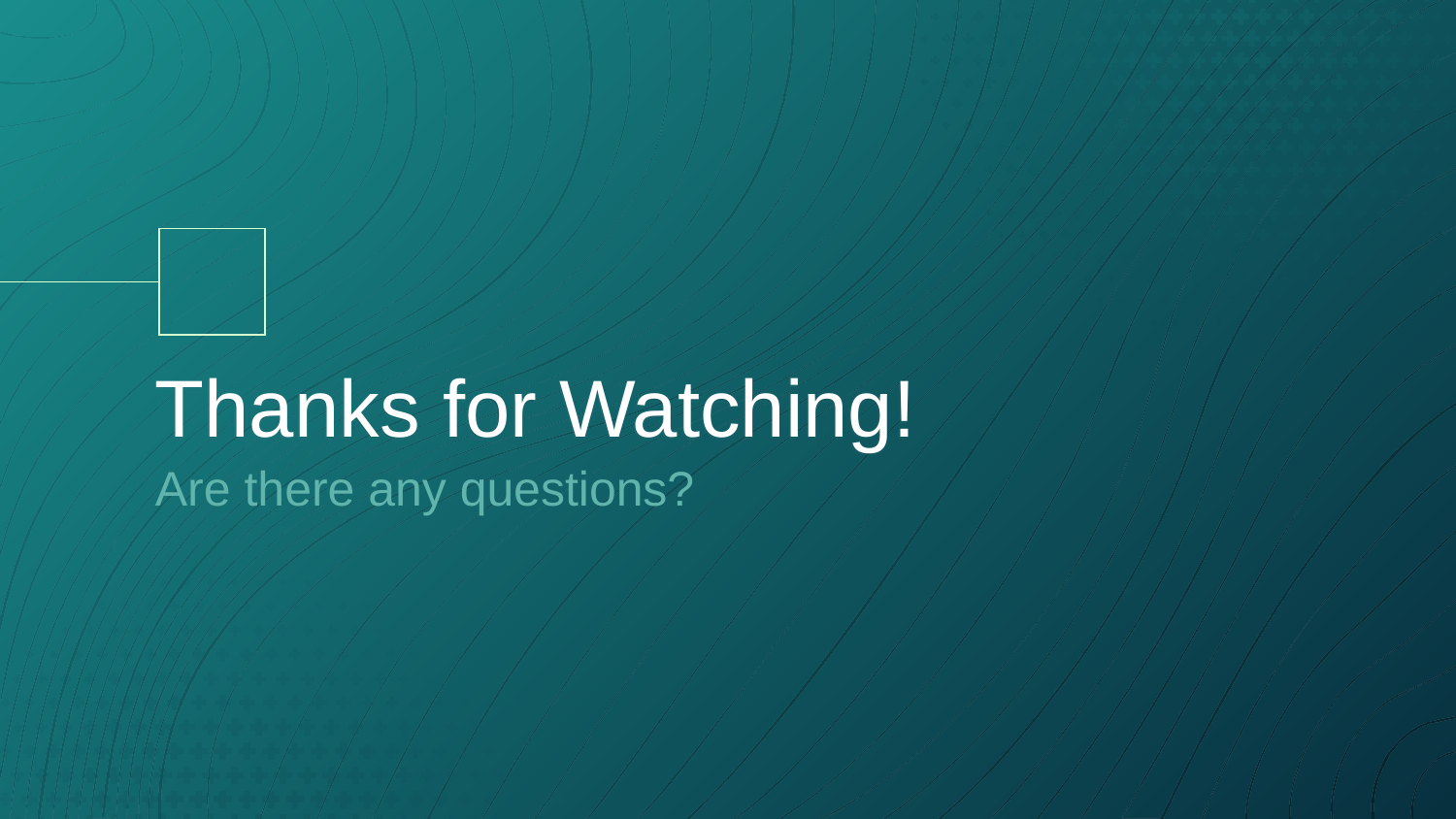

# Thanks for Watching!
Are there any questions?